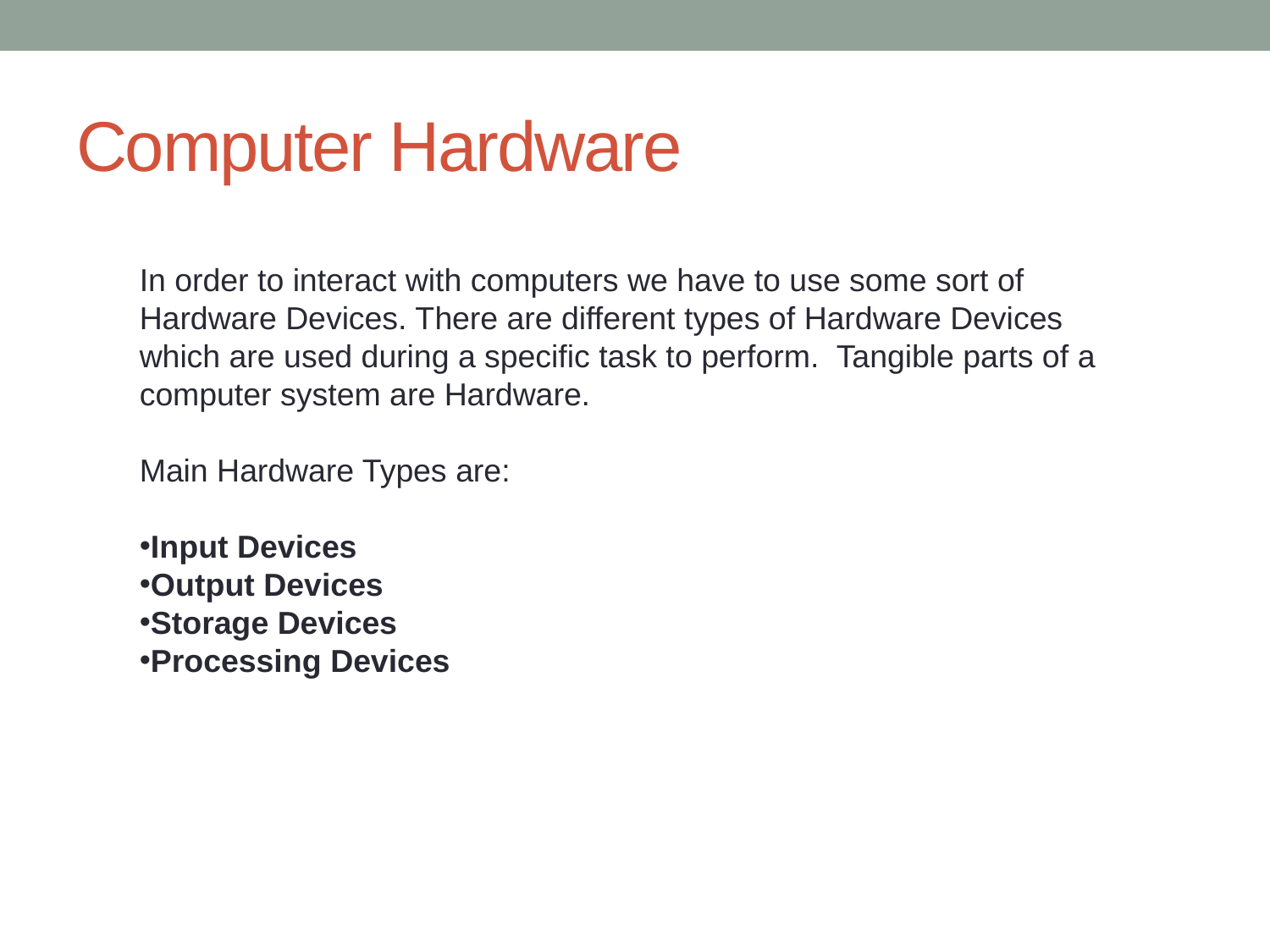

# Computer Hardware
In order to interact with computers we have to use some sort of Hardware Devices. There are different types of Hardware Devices which are used during a specific task to perform.  Tangible parts of a computer system are Hardware.

Main Hardware Types are:

Input Devices
Output Devices
Storage Devices
Processing Devices